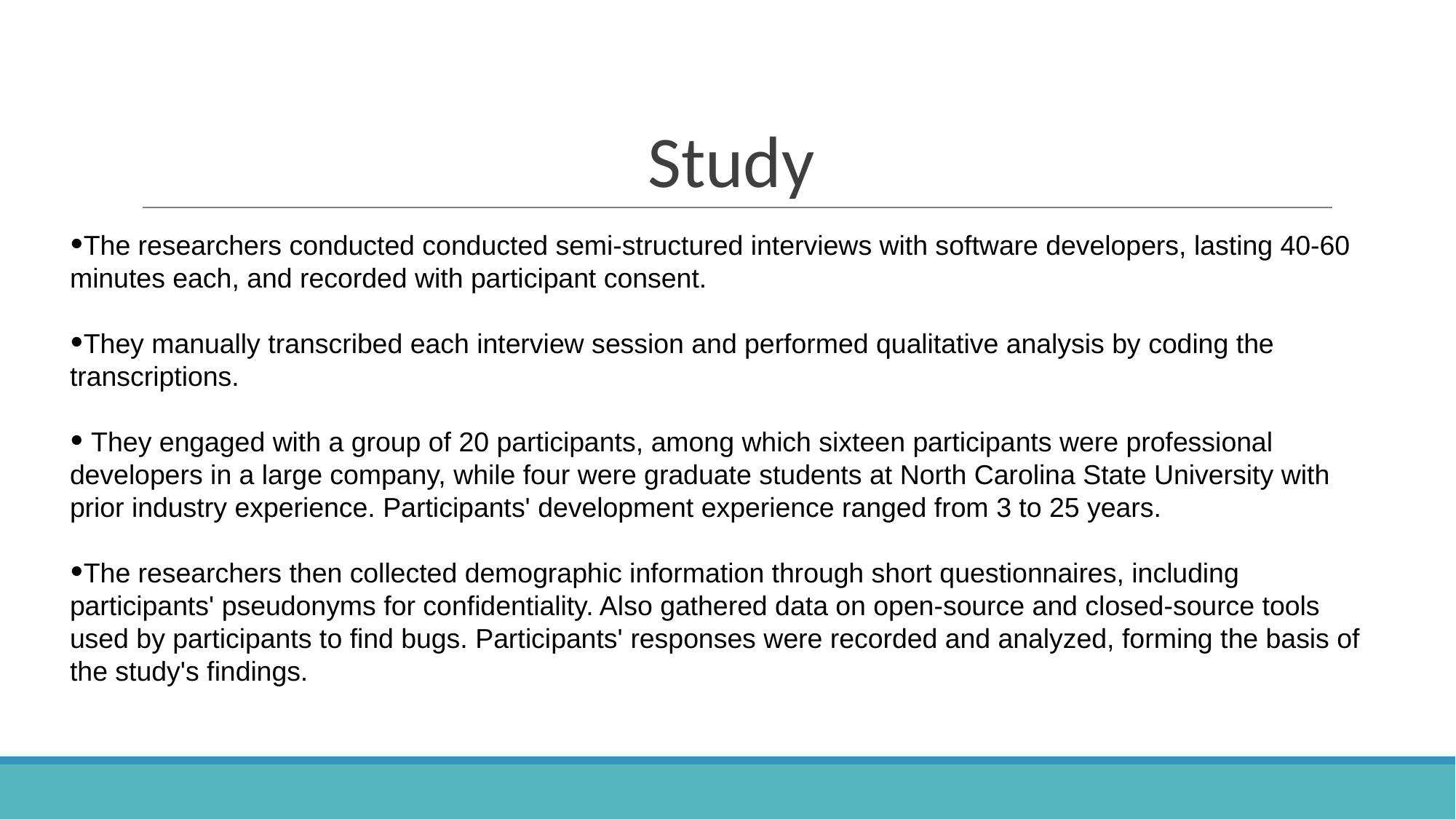

# Study

The researchers conducted conducted semi-structured interviews with software developers, lasting 40-60 minutes each, and recorded with participant consent.

They manually transcribed each interview session and performed qualitative analysis by coding the transcriptions.

 They engaged with a group of 20 participants, among which sixteen participants were professional developers in a large company, while four were graduate students at North Carolina State University with prior industry experience. Participants' development experience ranged from 3 to 25 years.

The researchers then collected demographic information through short questionnaires, including participants' pseudonyms for confidentiality. Also gathered data on open-source and closed-source tools used by participants to find bugs. Participants' responses were recorded and analyzed, forming the basis of the study's findings.